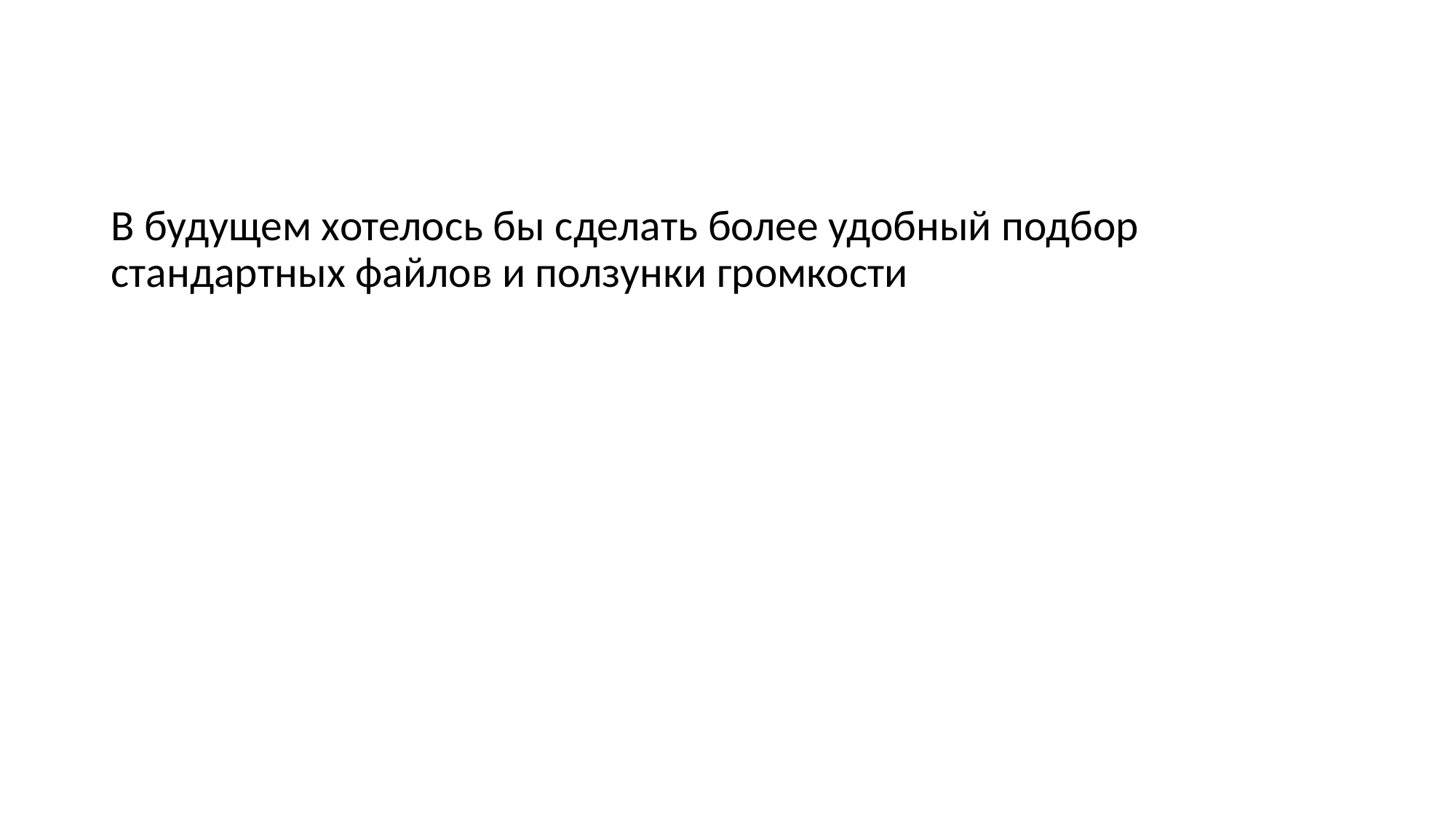

# В будущем хотелось бы сделать более удобный подбор стандартных файлов и ползунки громкости